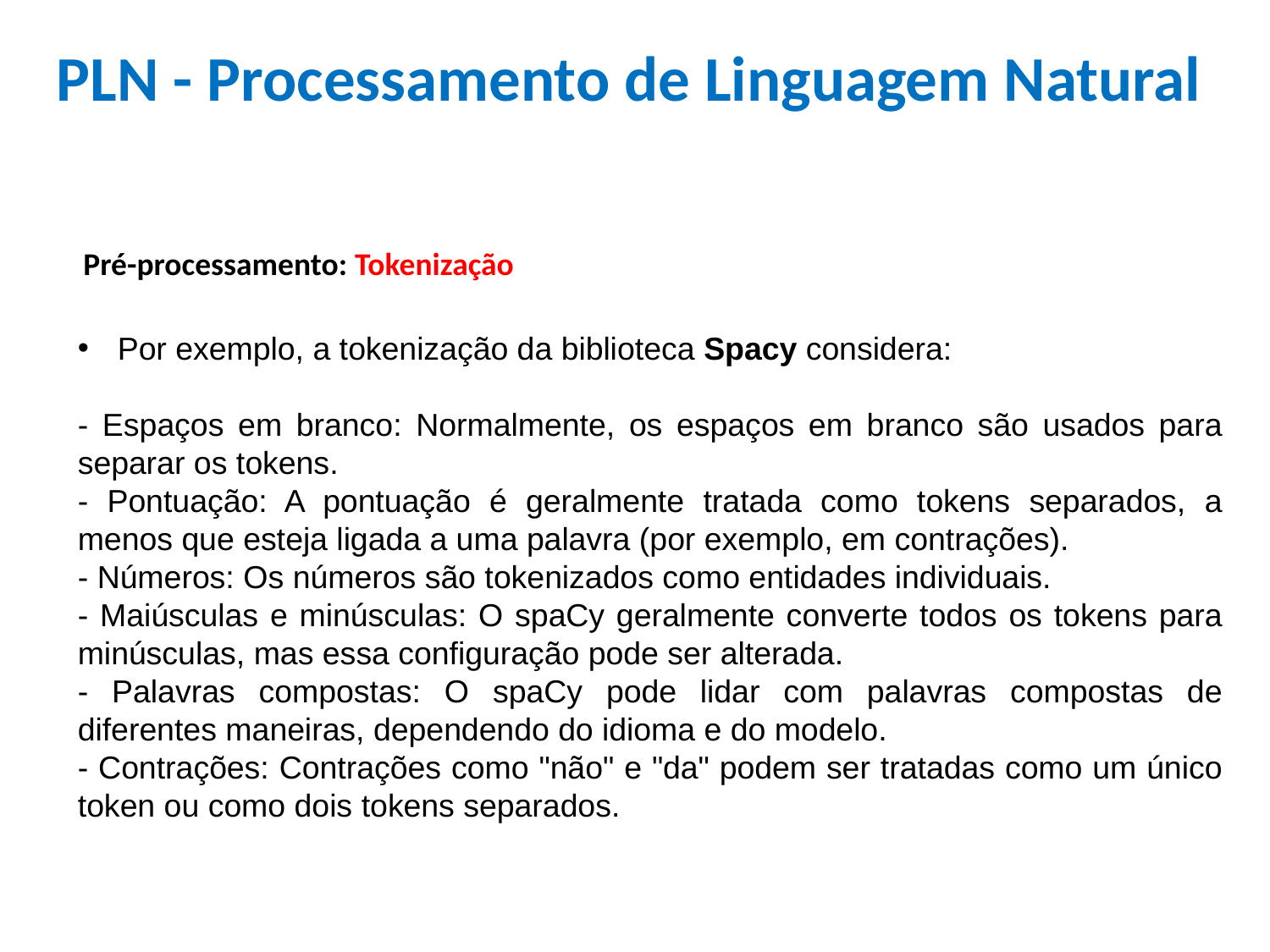

PLN - Processamento de Linguagem Natural
Pré-processamento: Tokenização
Por exemplo, a tokenização da biblioteca Spacy considera:

- Espaços em branco: Normalmente, os espaços em branco são usados para separar os tokens.
- Pontuação: A pontuação é geralmente tratada como tokens separados, a menos que esteja ligada a uma palavra (por exemplo, em contrações).
- Números: Os números são tokenizados como entidades individuais.
- Maiúsculas e minúsculas: O spaCy geralmente converte todos os tokens para minúsculas, mas essa configuração pode ser alterada.
- Palavras compostas: O spaCy pode lidar com palavras compostas de diferentes maneiras, dependendo do idioma e do modelo.
- Contrações: Contrações como "não" e "da" podem ser tratadas como um único token ou como dois tokens separados.